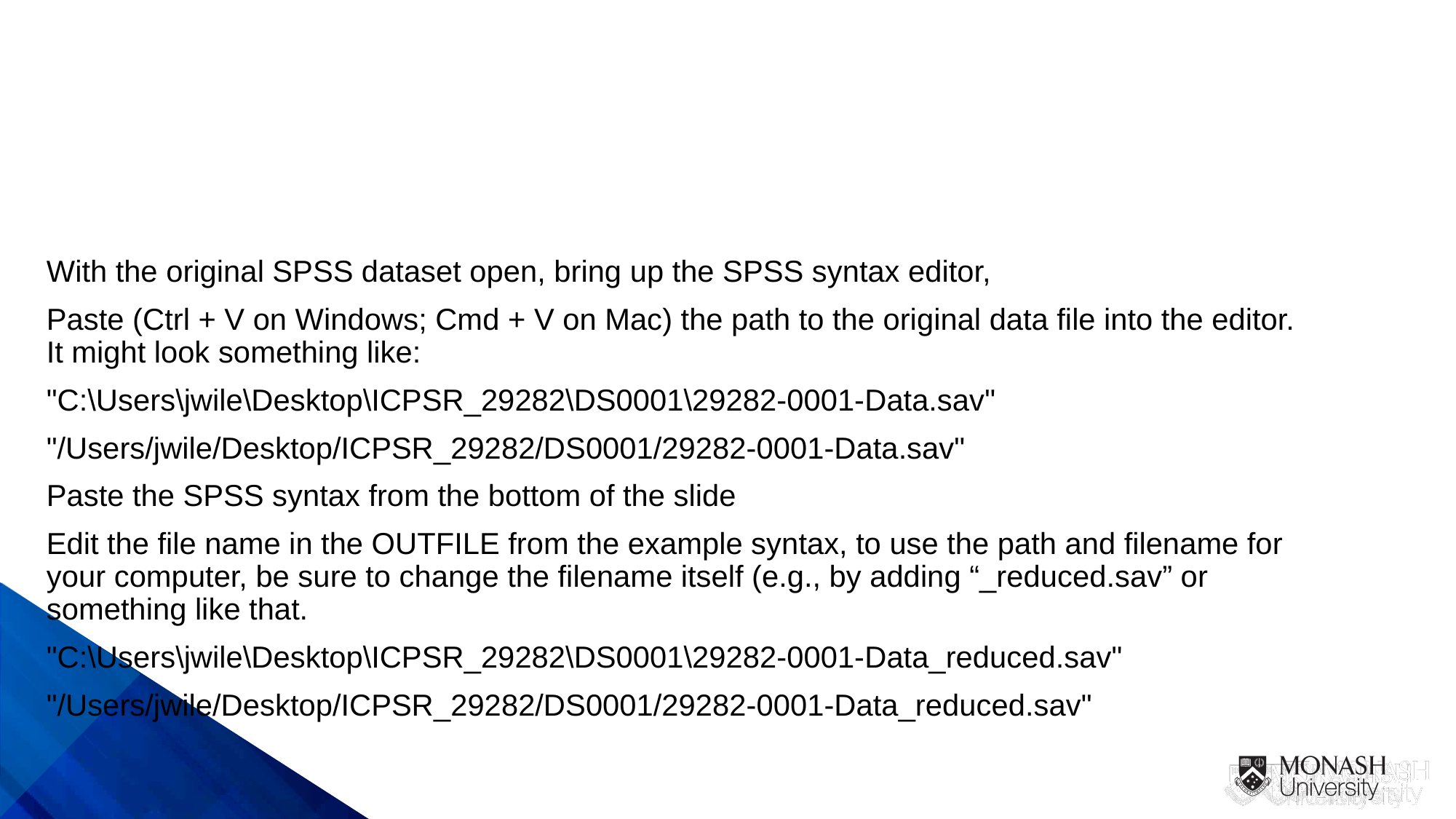

With the original SPSS dataset open, bring up the SPSS syntax editor,
Paste (Ctrl + V on Windows; Cmd + V on Mac) the path to the original data file into the editor.  It might look something like:
"C:\Users\jwile\Desktop\ICPSR_29282\DS0001\29282-0001-Data.sav"
"/Users/jwile/Desktop/ICPSR_29282/DS0001/29282-0001-Data.sav"
Paste the SPSS syntax from the bottom of the slide
Edit the file name in the OUTFILE from the example syntax, to use the path and filename for your computer, be sure to change the filename itself (e.g., by adding “_reduced.sav” or something like that.
"C:\Users\jwile\Desktop\ICPSR_29282\DS0001\29282-0001-Data_reduced.sav"
"/Users/jwile/Desktop/ICPSR_29282/DS0001/29282-0001-Data_reduced.sav"